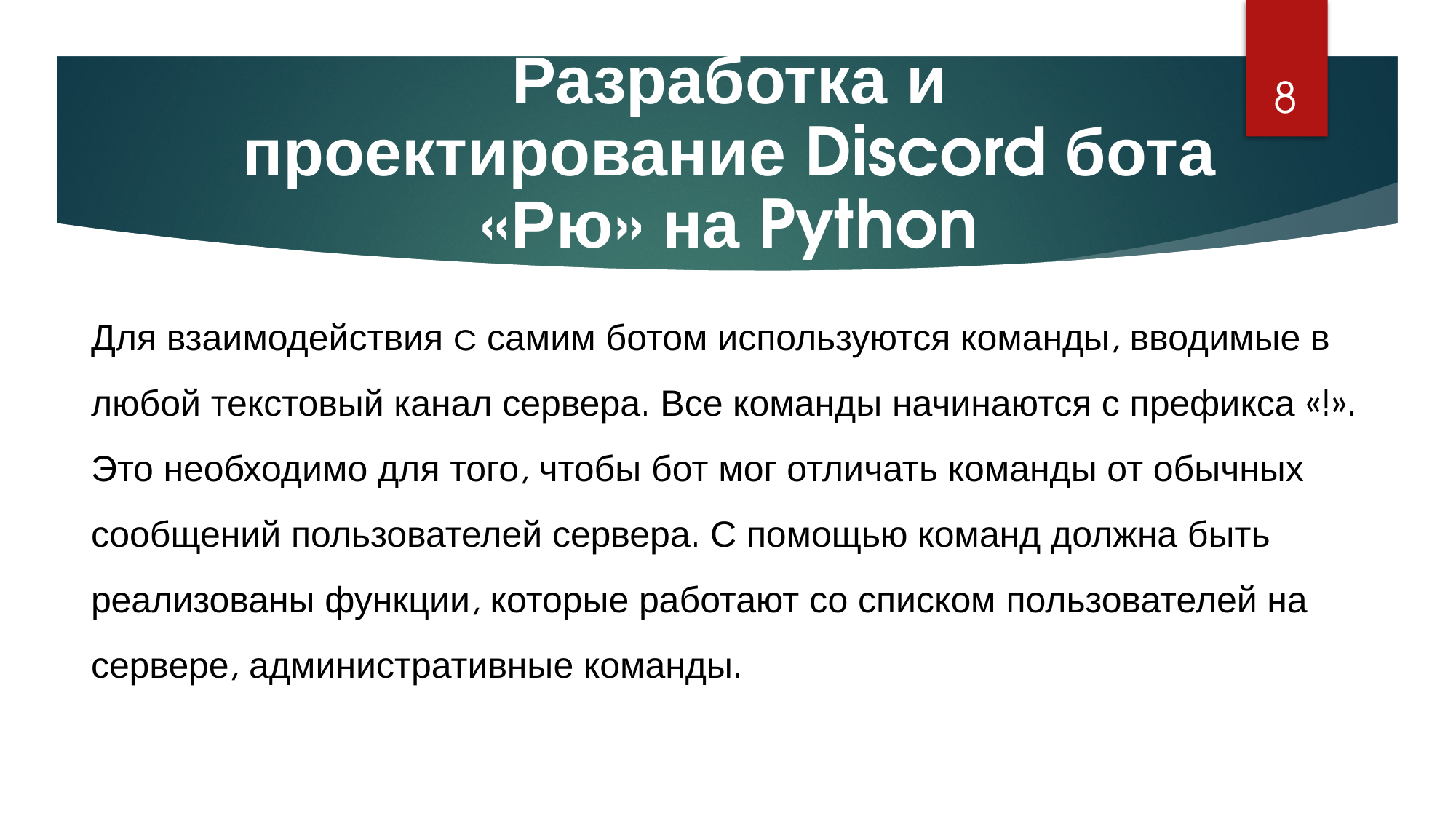

Разработка и проектирование Discord бота «Рю» на Python
8

Для взаимодействия c самим ботом используются команды, вводимые в любой текстовый канал сервера. Все команды начинаются с префикса «!». Это необходимо для того, чтобы бот мог отличать команды от обычных сообщений пользователей сервера. С помощью команд должна быть реализованы функции, которые работают со списком пользователей на сервере, административные команды.